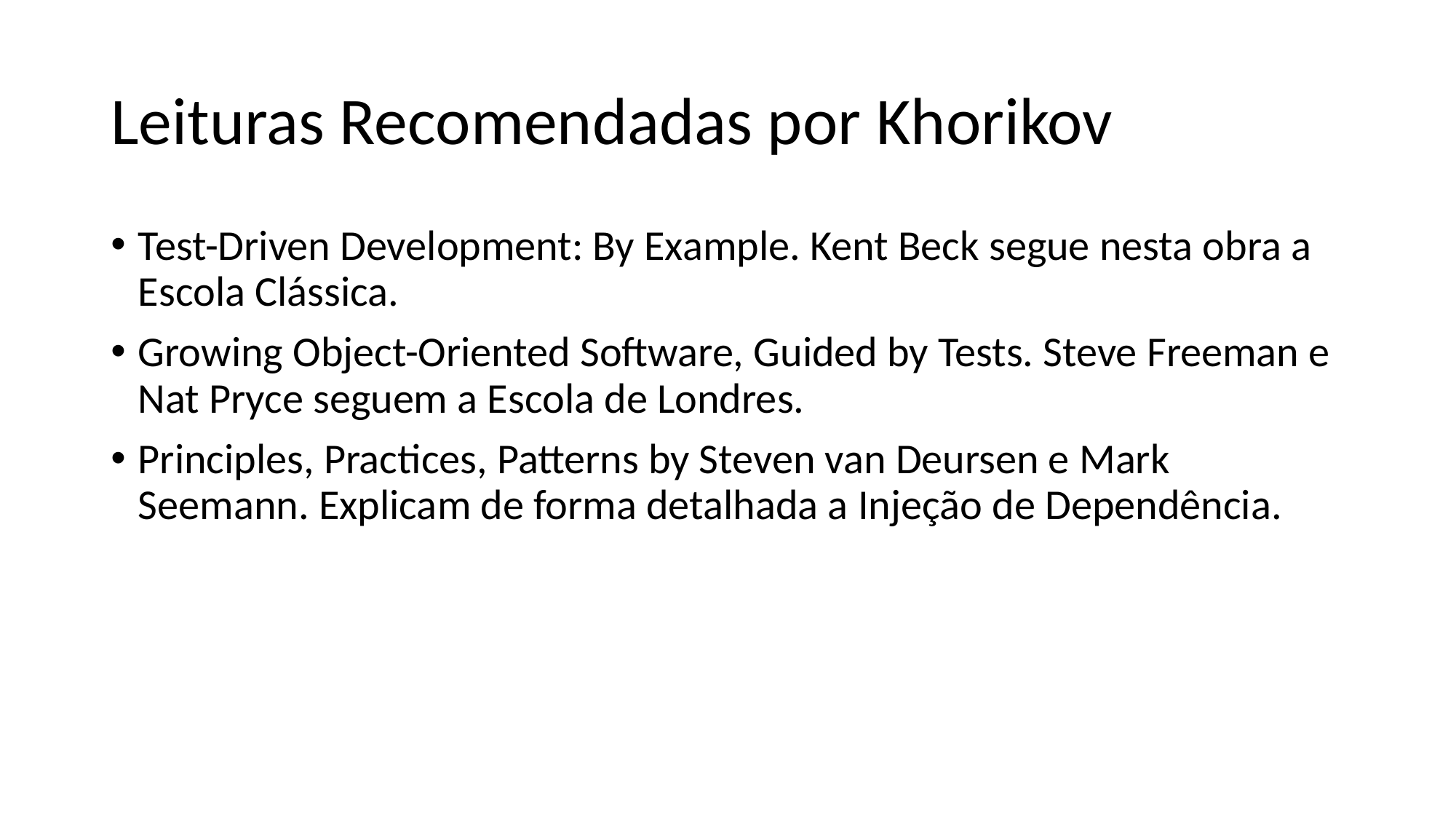

# Leituras Recomendadas por Khorikov
Test-Driven Development: By Example. Kent Beck segue nesta obra a Escola Clássica.
Growing Object-Oriented Software, Guided by Tests. Steve Freeman e Nat Pryce seguem a Escola de Londres.
Principles, Practices, Patterns by Steven van Deursen e Mark Seemann. Explicam de forma detalhada a Injeção de Dependência.